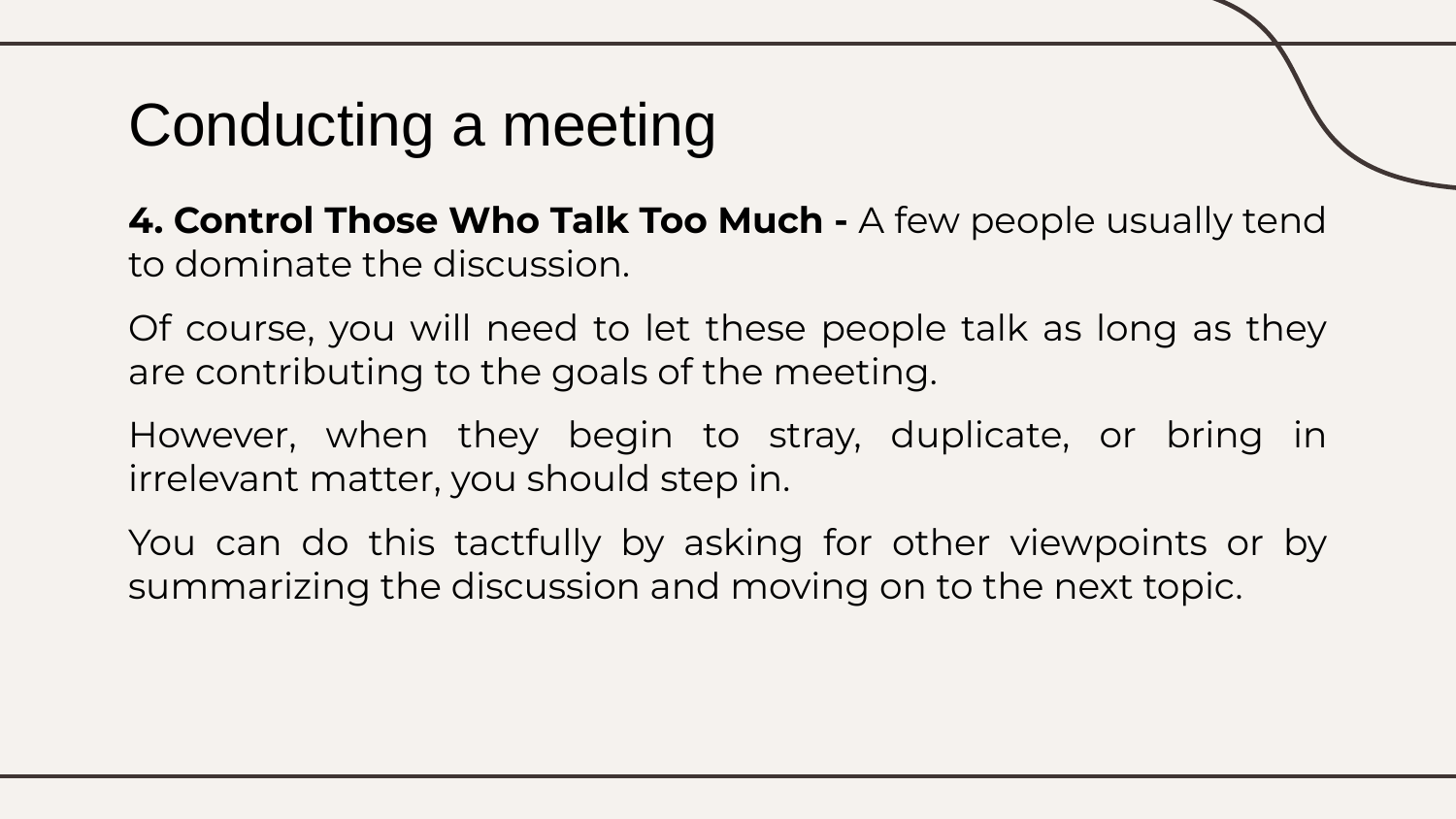

# Conducting a meeting
4. Control Those Who Talk Too Much - A few people usually tend to dominate the discussion.
Of course, you will need to let these people talk as long as they are contributing to the goals of the meeting.
However, when they begin to stray, duplicate, or bring in irrelevant matter, you should step in.
You can do this tactfully by asking for other viewpoints or by summarizing the discussion and moving on to the next topic.